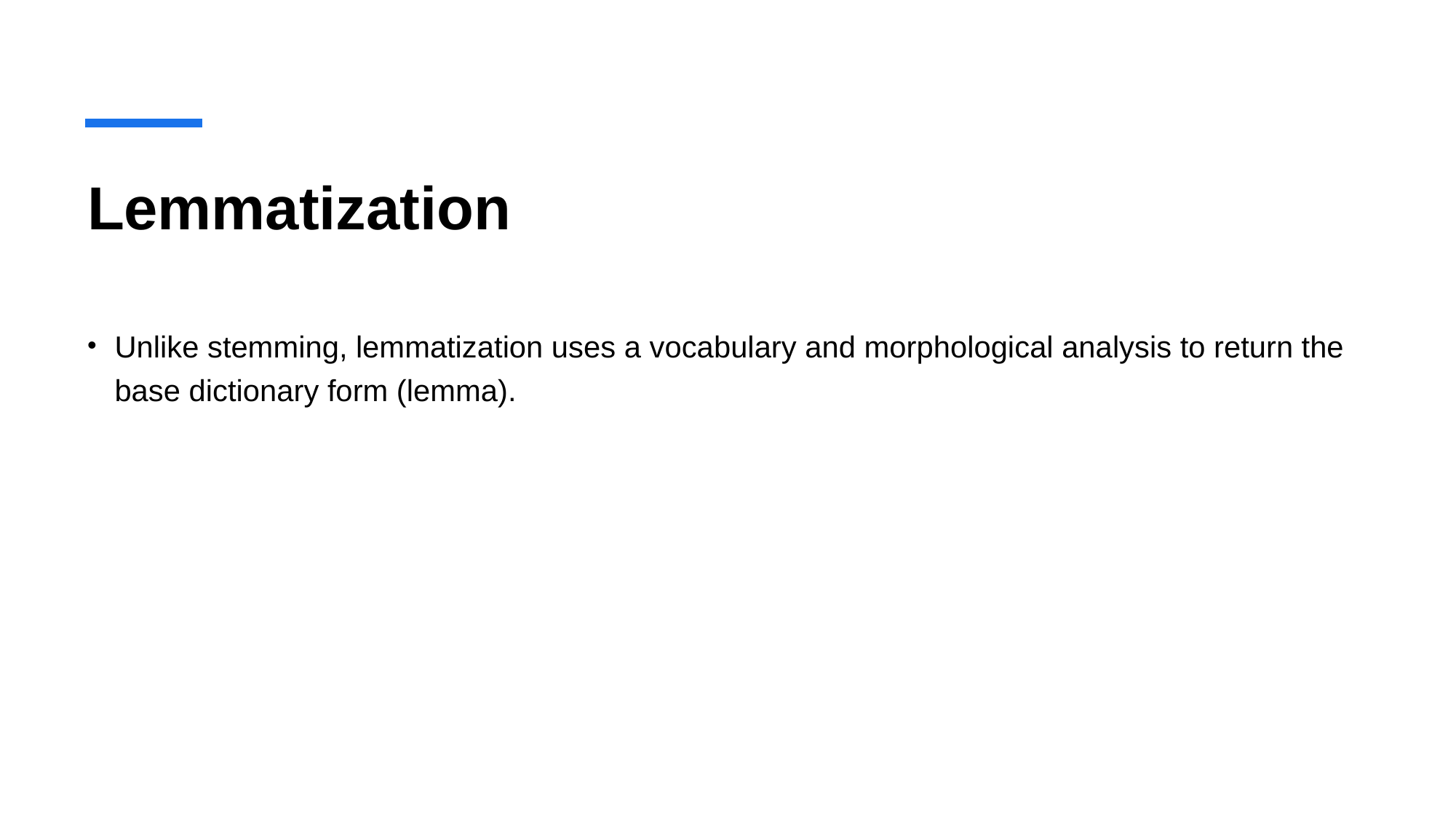

# Lemmatization
Unlike stemming, lemmatization uses a vocabulary and morphological analysis to return the base dictionary form (lemma).